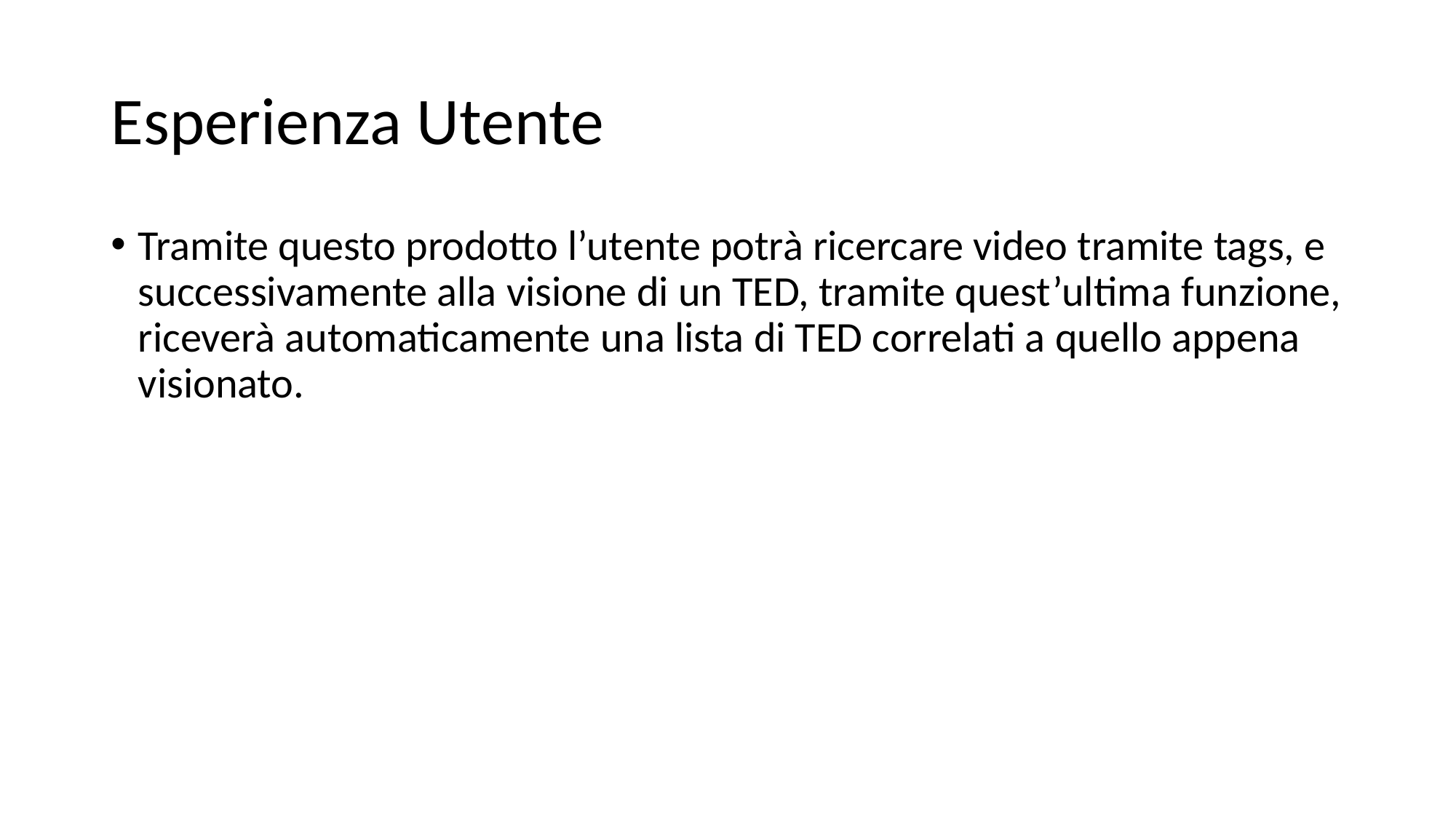

# Esperienza Utente
Tramite questo prodotto l’utente potrà ricercare video tramite tags, e successivamente alla visione di un TED, tramite quest’ultima funzione, riceverà automaticamente una lista di TED correlati a quello appena visionato.